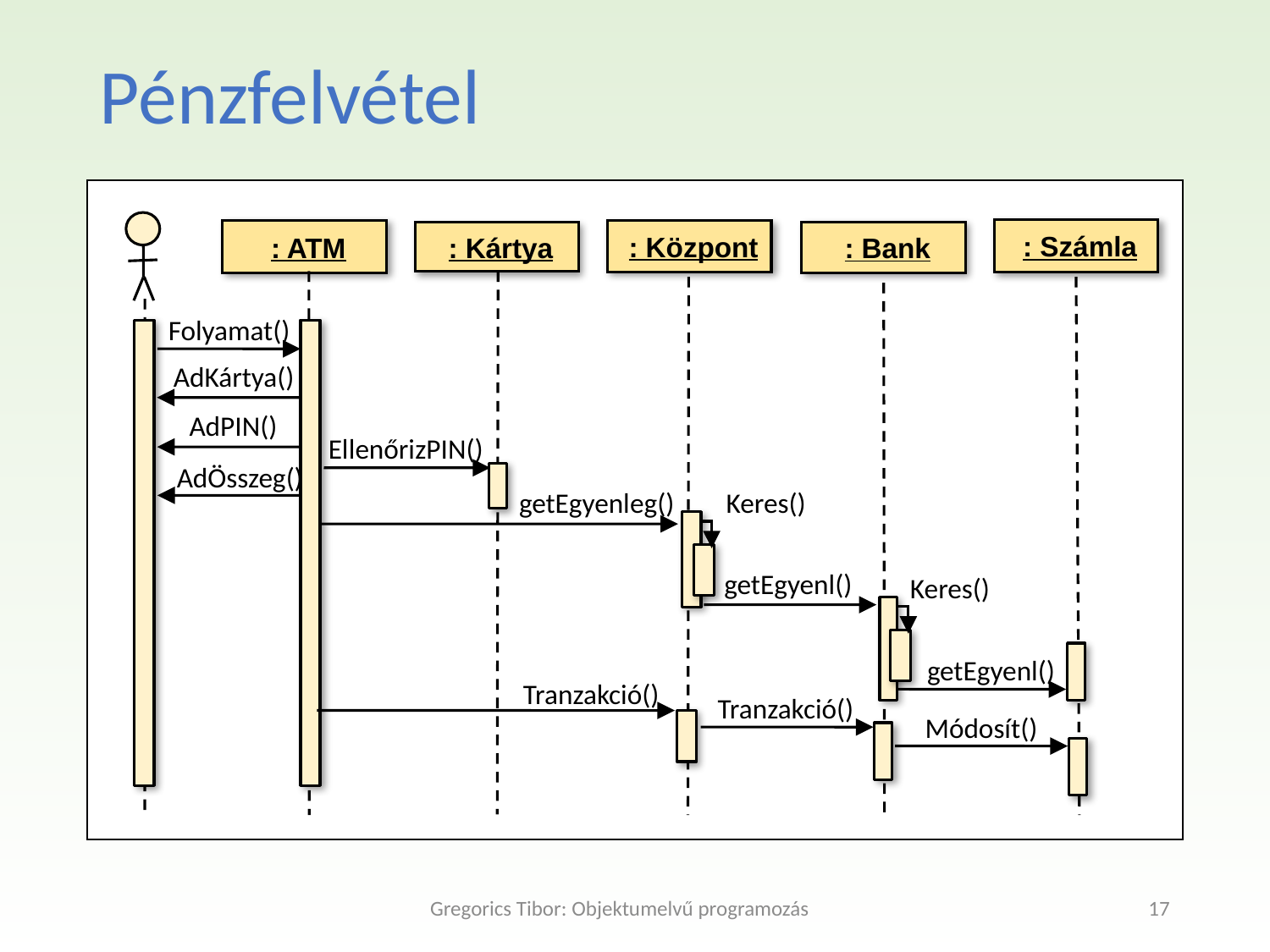

Pénzfelvétel

 : Számla
 : ATM
 : Központ
 : Bank
 : Kártya

Folyamat()

AdKártya()

AdPIN()
EllenőrizPIN()

AdÖsszeg()

getEgyenleg()
Keres()

getEgyenl()
Keres()

getEgyenl()
Tranzakció()
Tranzakció()

Módosít()

Gregorics Tibor: Objektumelvű programozás
17